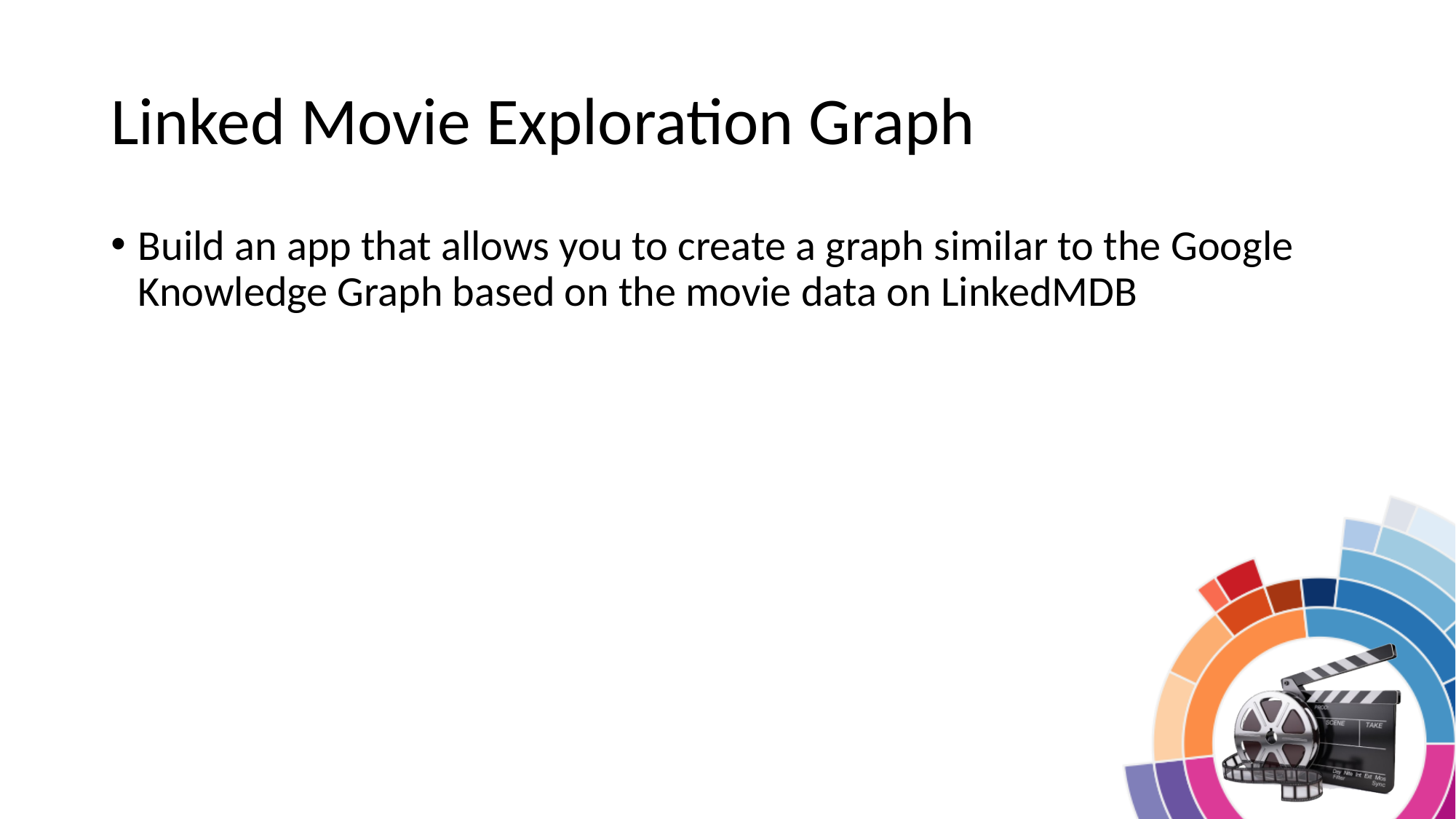

# Linked Movie Exploration Graph
Build an app that allows you to create a graph similar to the Google Knowledge Graph based on the movie data on LinkedMDB